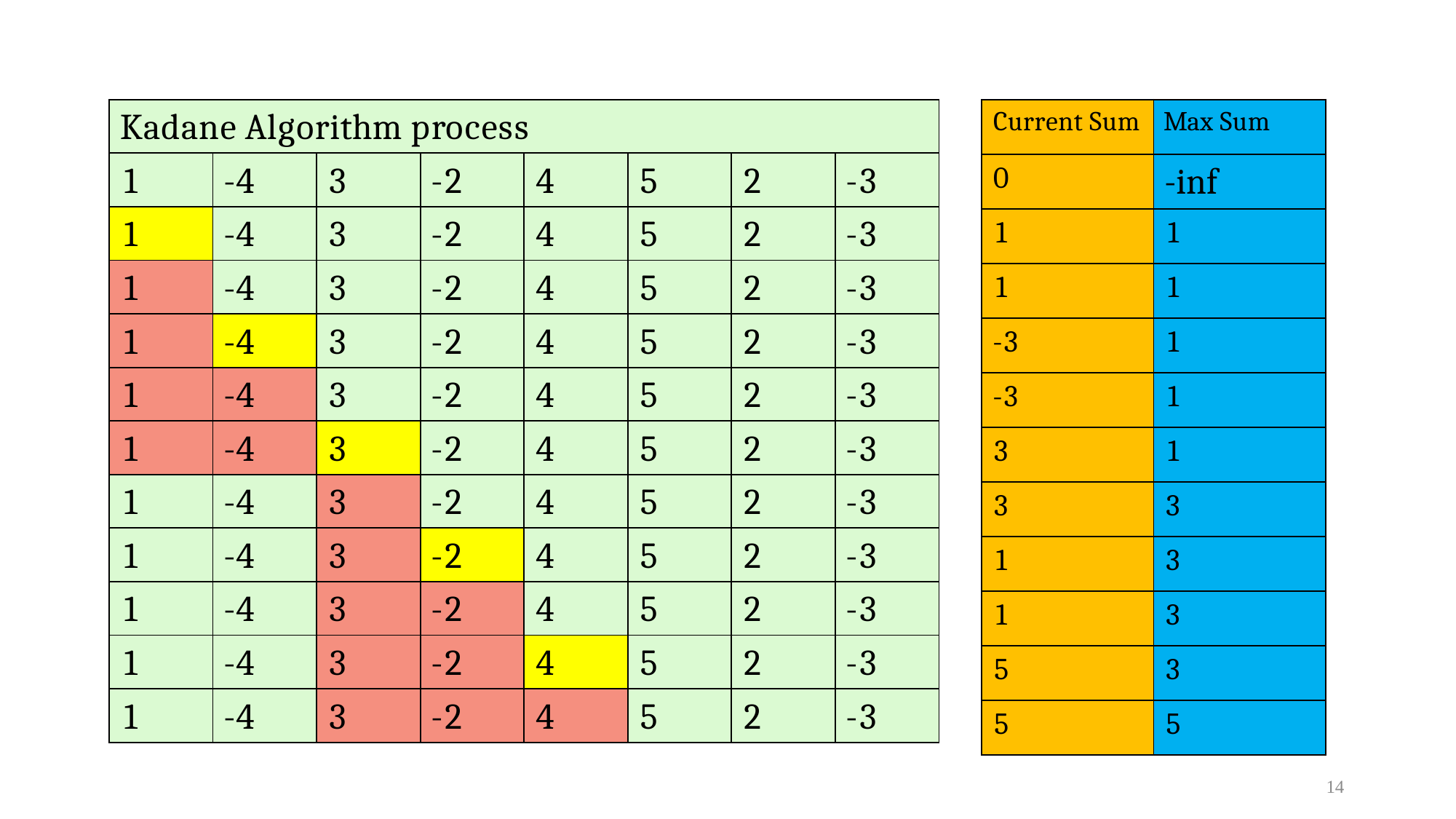

| Kadane Algorithm process |  |  |  |  |  |  |  |
| --- | --- | --- | --- | --- | --- | --- | --- |
| 1 | -4 | 3 | -2 | 4 | 5 | 2 | -3 |
| 1 | -4 | 3 | -2 | 4 | 5 | 2 | -3 |
| 1 | -4 | 3 | -2 | 4 | 5 | 2 | -3 |
| 1 | -4 | 3 | -2 | 4 | 5 | 2 | -3 |
| 1 | -4 | 3 | -2 | 4 | 5 | 2 | -3 |
| 1 | -4 | 3 | -2 | 4 | 5 | 2 | -3 |
| Kadane Algorithm process |  |  |  |  |  |  |  |
| --- | --- | --- | --- | --- | --- | --- | --- |
| 1 | -4 | 3 | -2 | 4 | 5 | 2 | -3 |
| 1 | -4 | 3 | -2 | 4 | 5 | 2 | -3 |
| 1 | -4 | 3 | -2 | 4 | 5 | 2 | -3 |
| 1 | -4 | 3 | -2 | 4 | 5 | 2 | -3 |
| 1 | -4 | 3 | -2 | 4 | 5 | 2 | -3 |
| 1 | -4 | 3 | -2 | 4 | 5 | 2 | -3 |
| 1 | -4 | 3 | -2 | 4 | 5 | 2 | -3 |
| 1 | -4 | 3 | -2 | 4 | 5 | 2 | -3 |
| 1 | -4 | 3 | -2 | 4 | 5 | 2 | -3 |
| 1 | -4 | 3 | -2 | 4 | 5 | 2 | -3 |
| 1 | -4 | 3 | -2 | 4 | 5 | 2 | -3 |
| Current Sum | Max Sum |
| --- | --- |
| 10 | 5 |
| 10 | 10 |
| 12 | 10 |
| 12 | 12 |
| 9 | 12 |
| 12 | 12 |
| Current Sum | Max Sum |
| --- | --- |
| 0 | -inf |
| 1 | 1 |
| 1 | 1 |
| -3 | 1 |
| -3 | 1 |
| 3 | 1 |
| 3 | 3 |
| 1 | 3 |
| 1 | 3 |
| 5 | 3 |
| 5 | 5 |
14